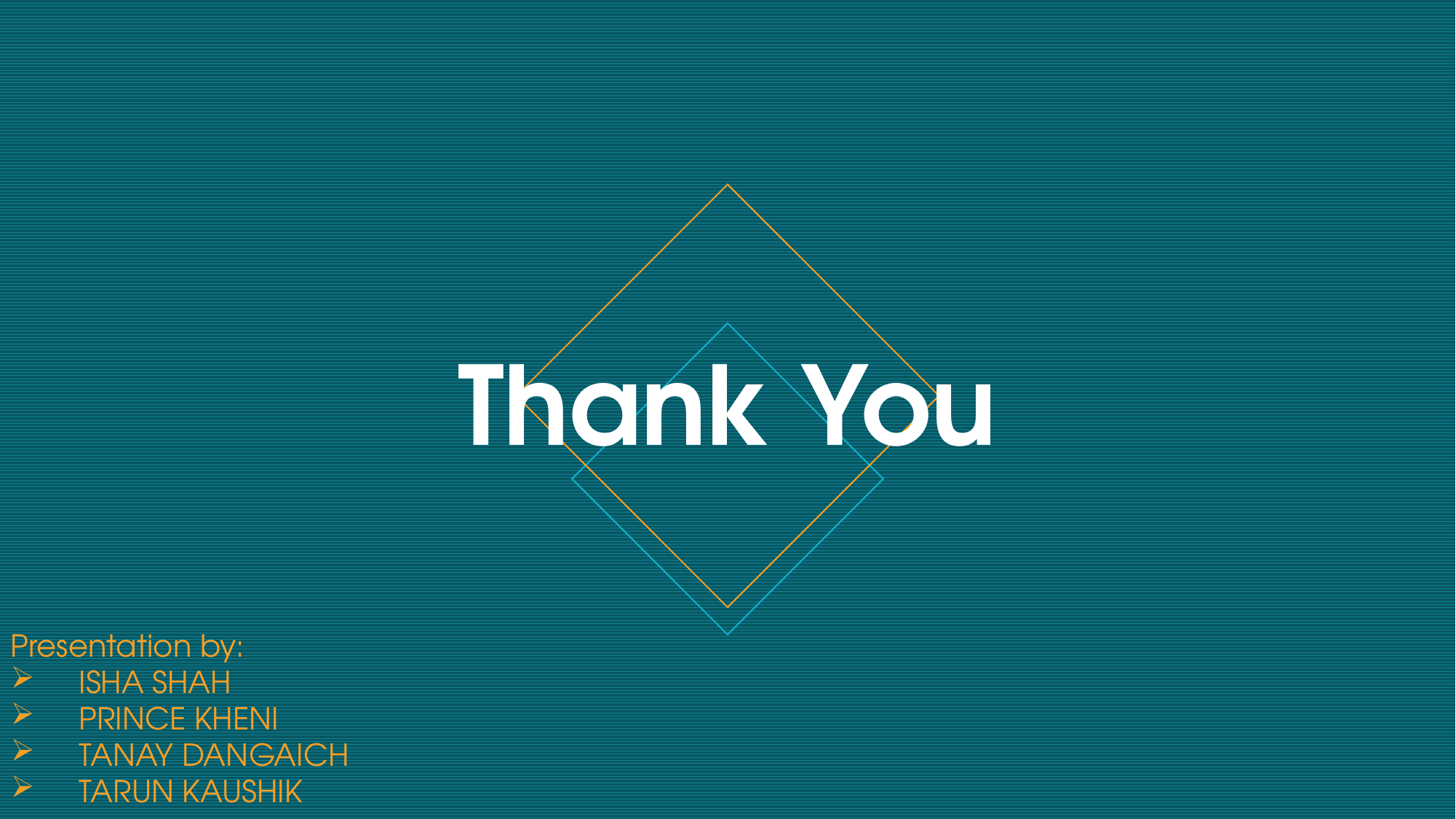

# Thank You
Presentation by:
ISHA SHAH
PRINCE KHENI
TANAY DANGAICH
TARUN KAUSHIK